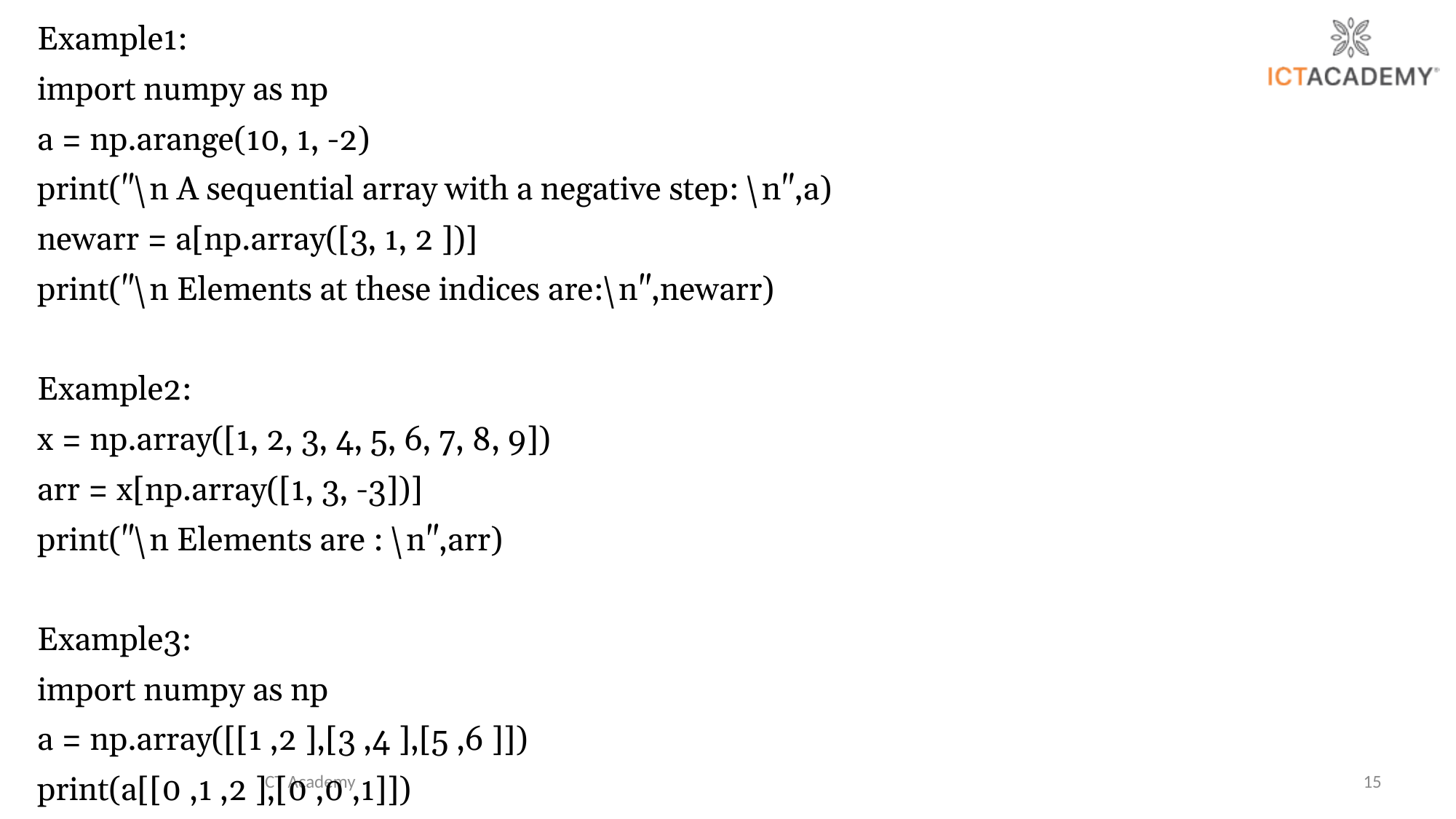

Example1:
import numpy as np
a = np.arange(10, 1, -2)
print("\n A sequential array with a negative step: \n",a)
newarr = a[np.array([3, 1, 2 ])]
print("\n Elements at these indices are:\n",newarr)

Example2:
x = np.array([1, 2, 3, 4, 5, 6, 7, 8, 9])
arr = x[np.array([1, 3, -3])]
print("\n Elements are : \n",arr)

Example3:
import numpy as np
a = np.array([[1 ,2 ],[3 ,4 ],[5 ,6 ]])
print(a[[0 ,1 ,2 ],[0 ,0 ,1]])

ICT Academy
15